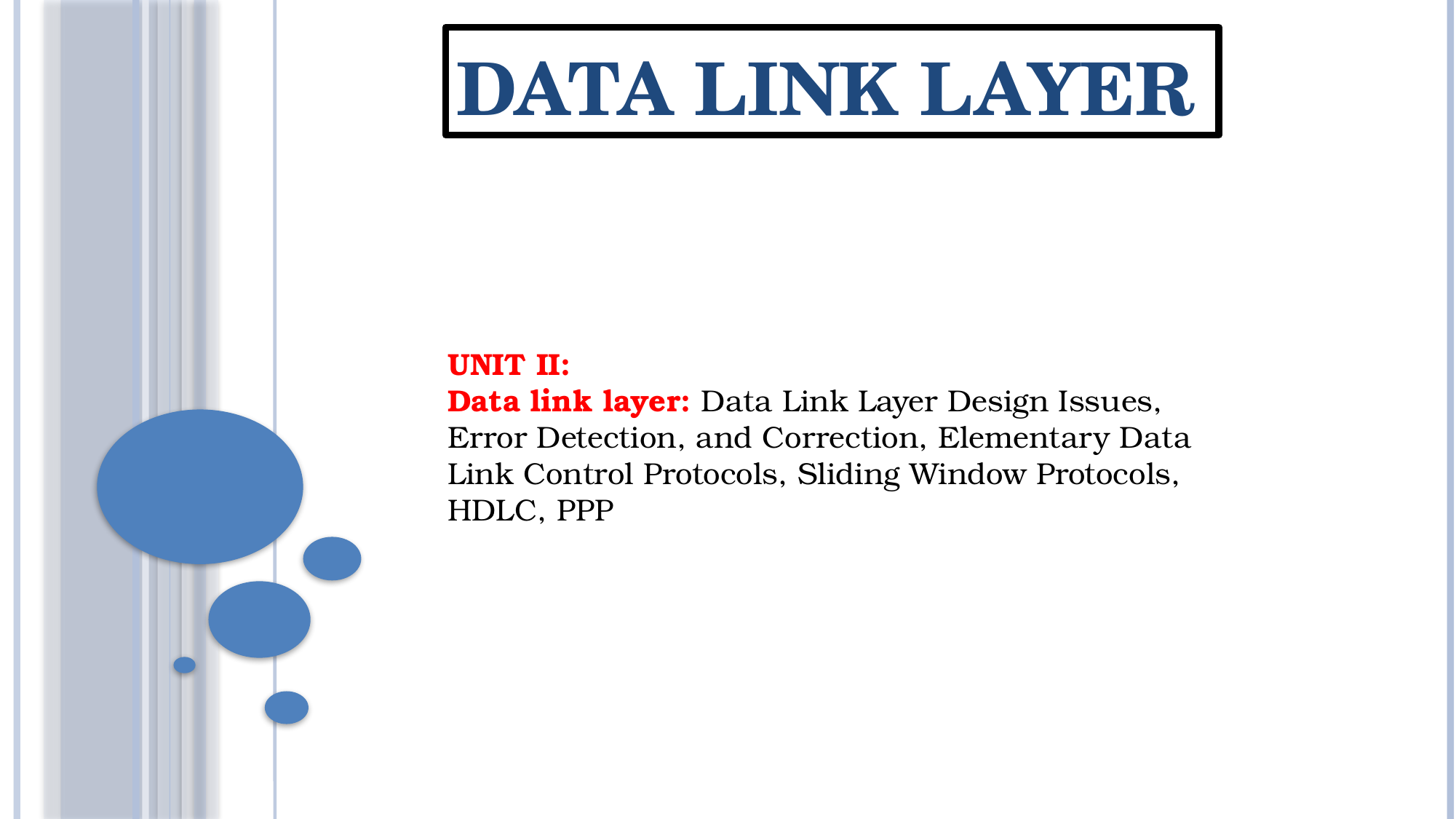

# DATA LINK LAYER
UNIT II:
Data link layer: Data Link Layer Design Issues, Error Detection, and Correction, Elementary Data Link Control Protocols, Sliding Window Protocols, HDLC, PPP